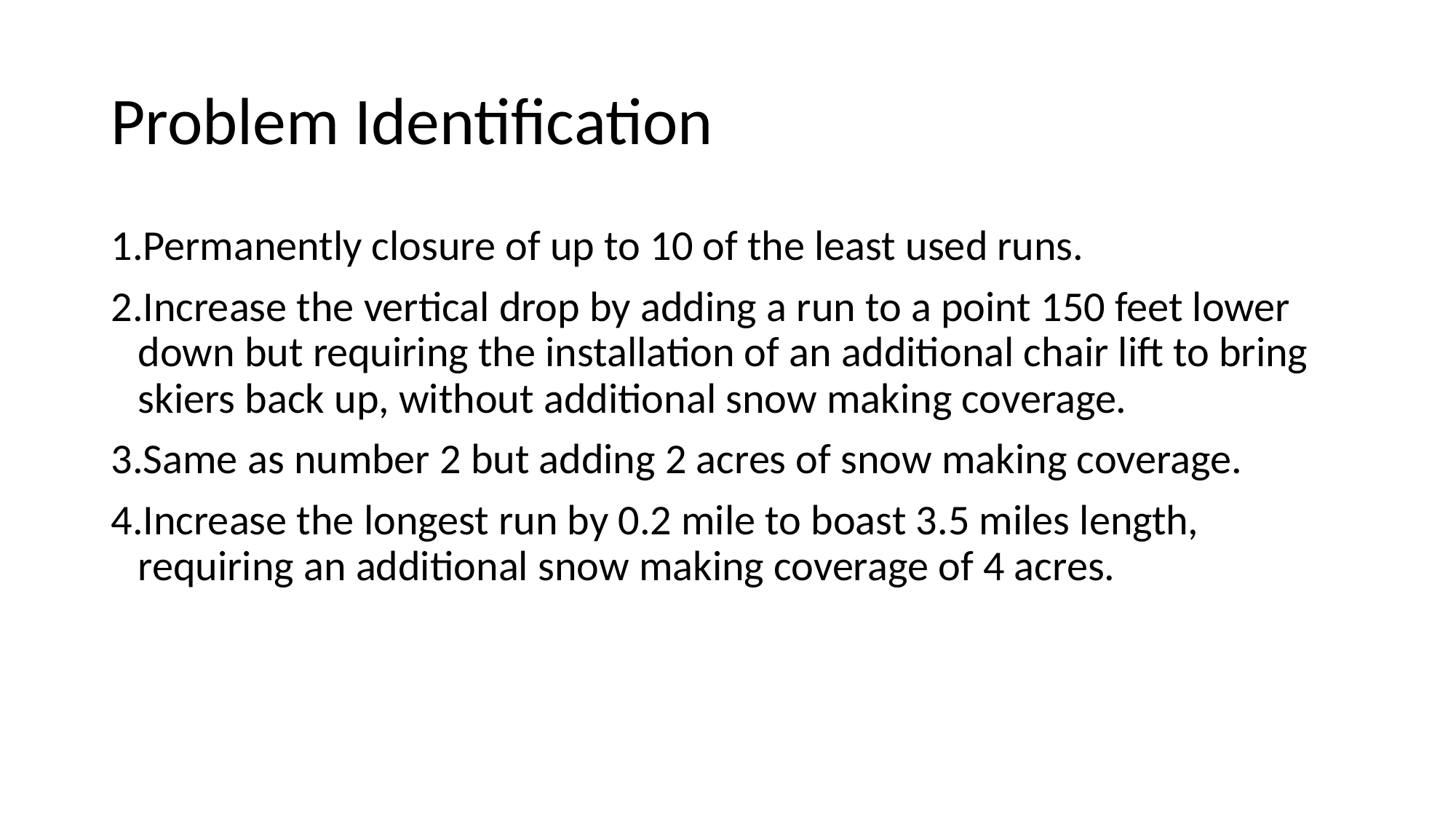

# Problem Identification
Permanently closure of up to 10 of the least used runs.
Increase the vertical drop by adding a run to a point 150 feet lower down but requiring the installation of an additional chair lift to bring skiers back up, without additional snow making coverage.
Same as number 2 but adding 2 acres of snow making coverage.
Increase the longest run by 0.2 mile to boast 3.5 miles length, requiring an additional snow making coverage of 4 acres.